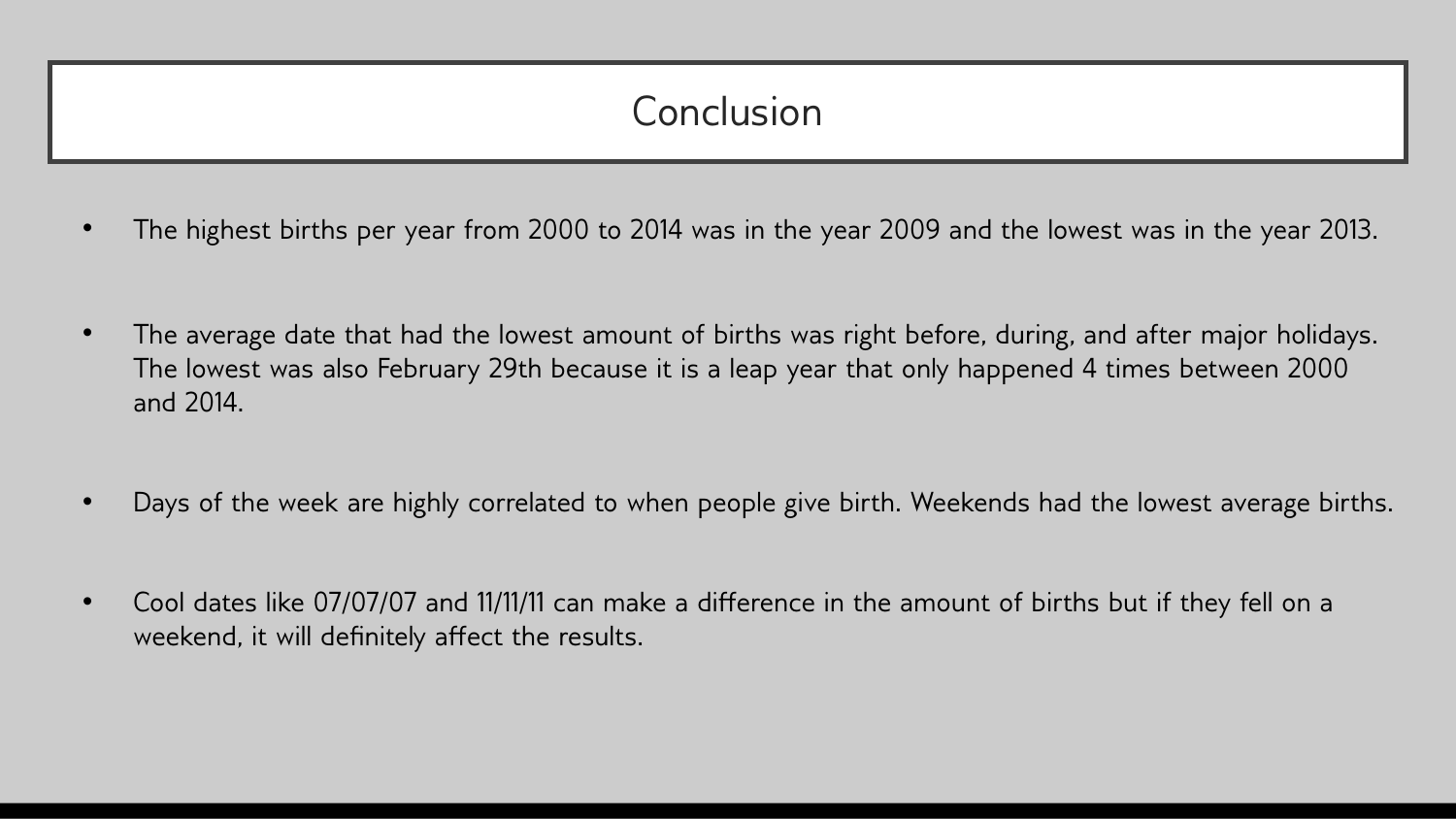

# Conclusion
The highest births per year from 2000 to 2014 was in the year 2009 and the lowest was in the year 2013.

The average date that had the lowest amount of births was right before, during, and after major holidays. The lowest was also February 29th because it is a leap year that only happened 4 times between 2000 and 2014.

Days of the week are highly correlated to when people give birth. Weekends had the lowest average births.

Cool dates like 07/07/07 and 11/11/11 can make a difference in the amount of births but if they fell on a weekend, it will definitely affect the results.